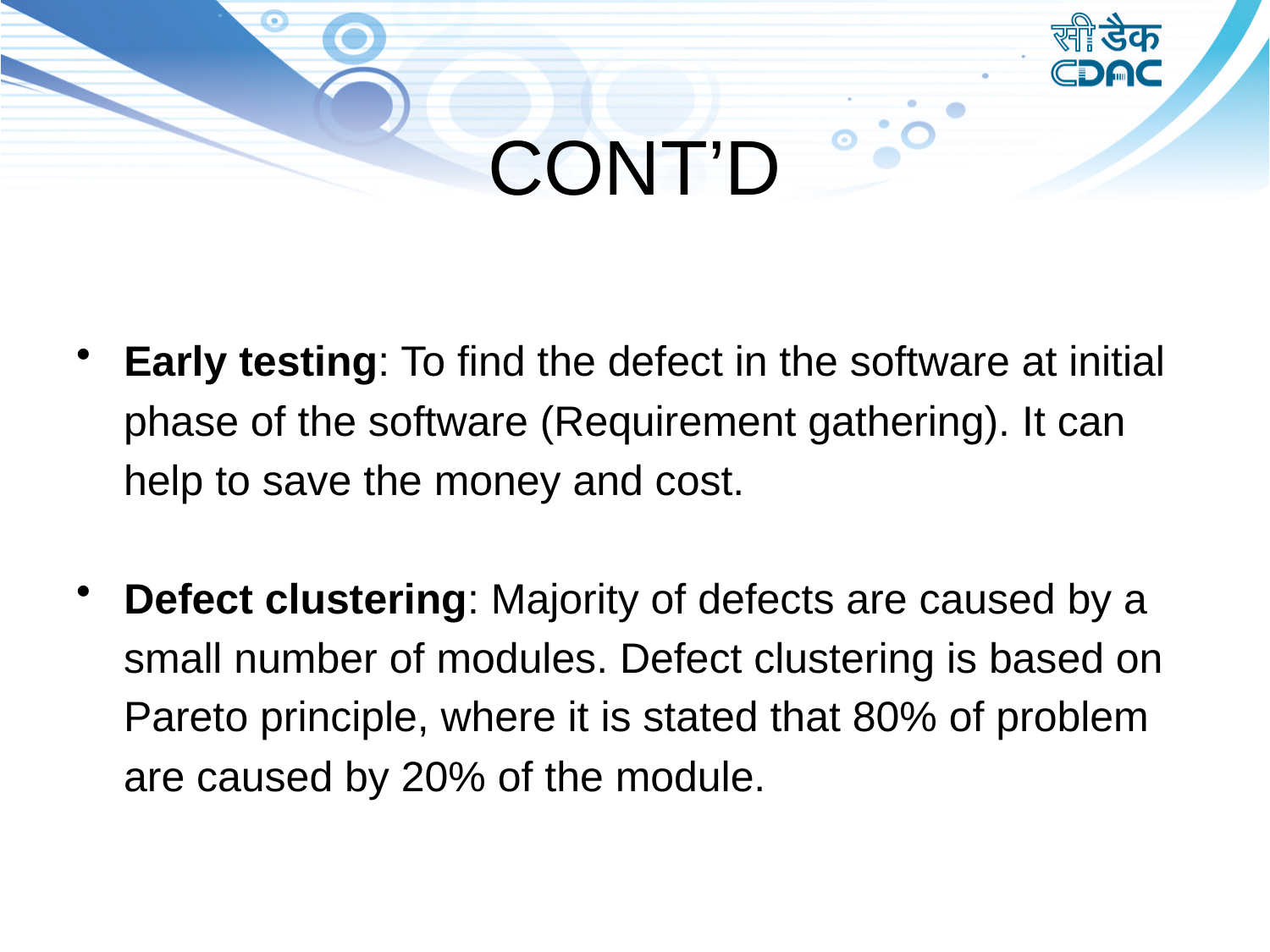

# CONT’D
Early testing: To find the defect in the software at initial
    phase of the software (Requirement gathering). It can
    help to save the money and cost.

Defect clustering: Majority of defects are caused by a
    small number of modules. Defect clustering is based on
    Pareto principle, where it is stated that 80% of problem
    are caused by 20% of the module.